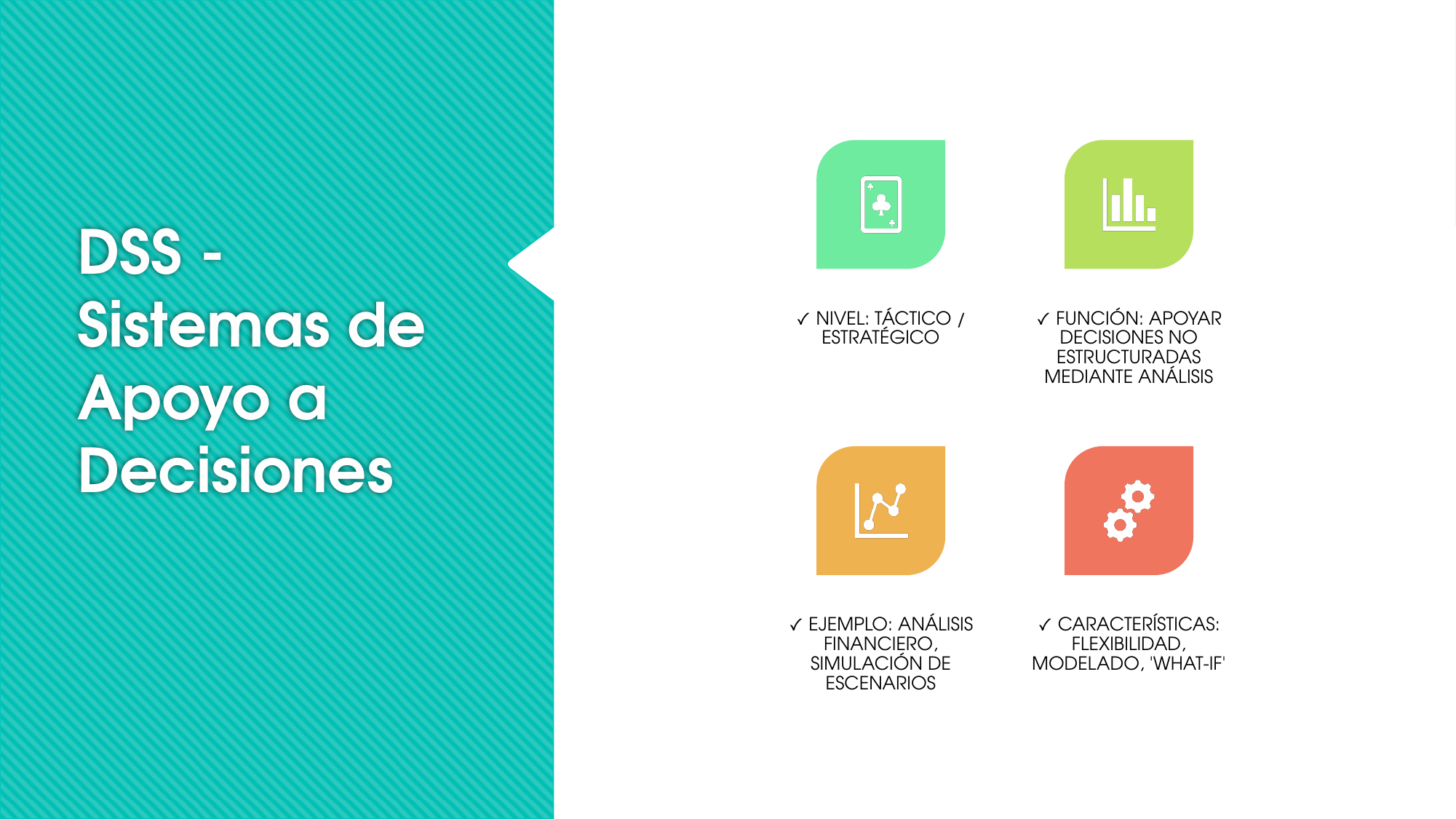

✓ Nivel: Táctico / Estratégico
✓ Función: Apoyar decisiones no estructuradas mediante análisis
✓ Ejemplo: Análisis financiero, simulación de escenarios
✓ Características: Flexibilidad, modelado, 'what-if'
# DSS - Sistemas de Apoyo a Decisiones